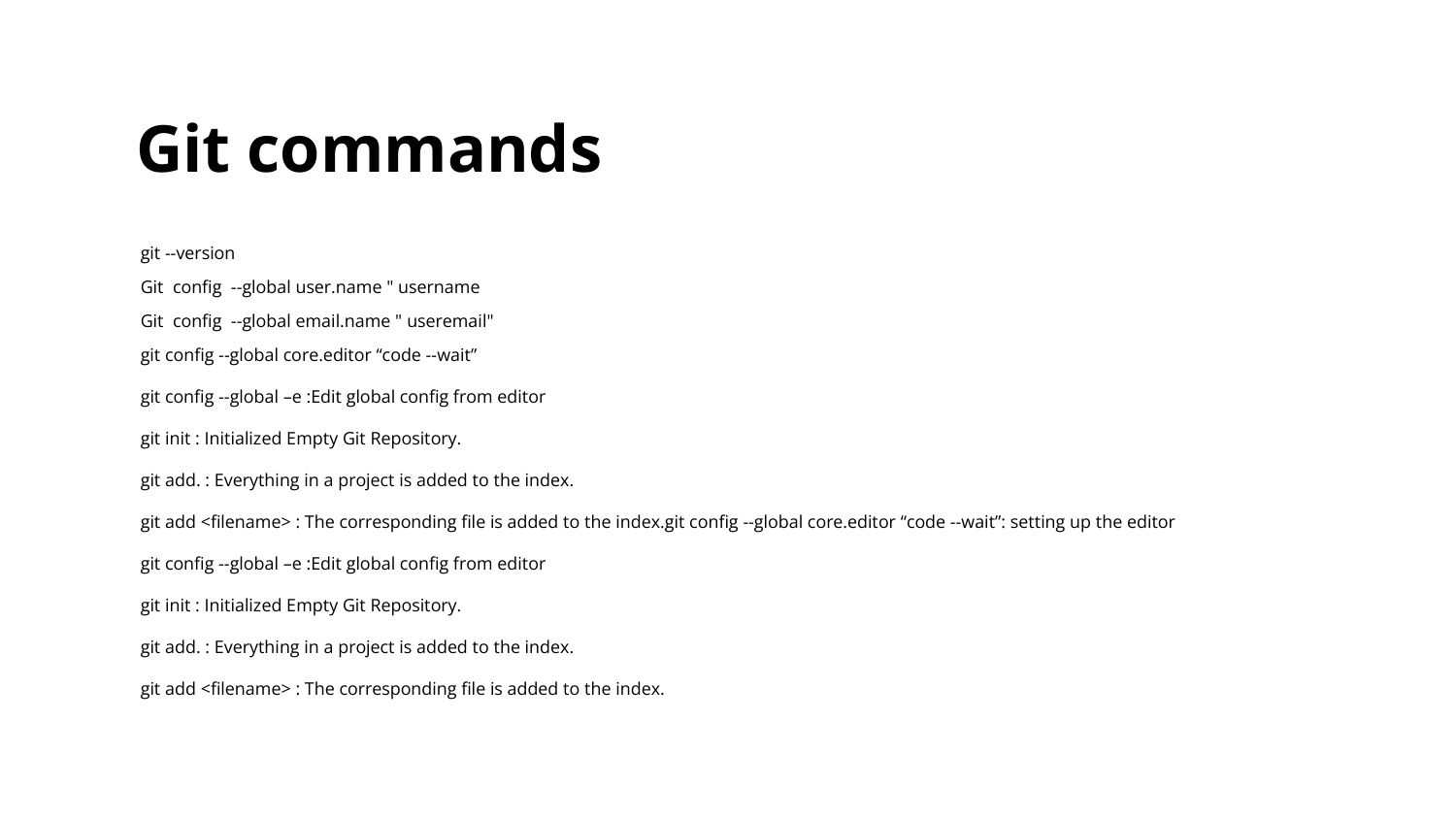

# Git commands
 git --version
 Git  config  --global user.name " username
 Git  config  --global email.name " useremail"
 git config --global core.editor “code --wait”
 git config --global –e :Edit global config from editor
 git init : Initialized Empty Git Repository.
 git add. : Everything in a project is added to the index.
 git add <filename> : The corresponding file is added to the index.git config --global core.editor “code --wait”: setting up the editor
 git config --global –e :Edit global config from editor
 git init : Initialized Empty Git Repository.
 git add. : Everything in a project is added to the index.
 git add <filename> : The corresponding file is added to the index.